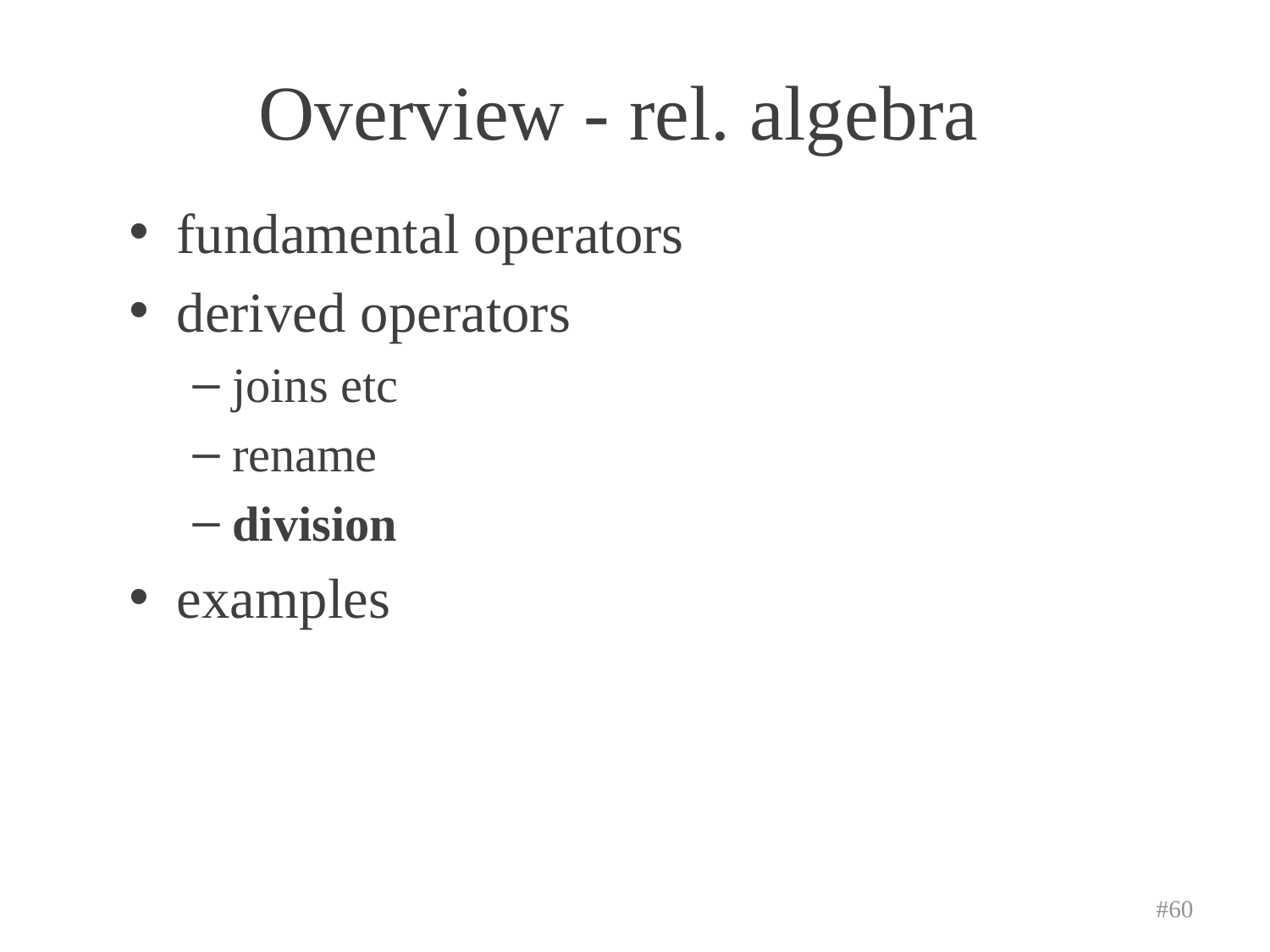

# Overview - rel. algebra
fundamental operators
derived operators
joins etc
rename
division
examples

#60